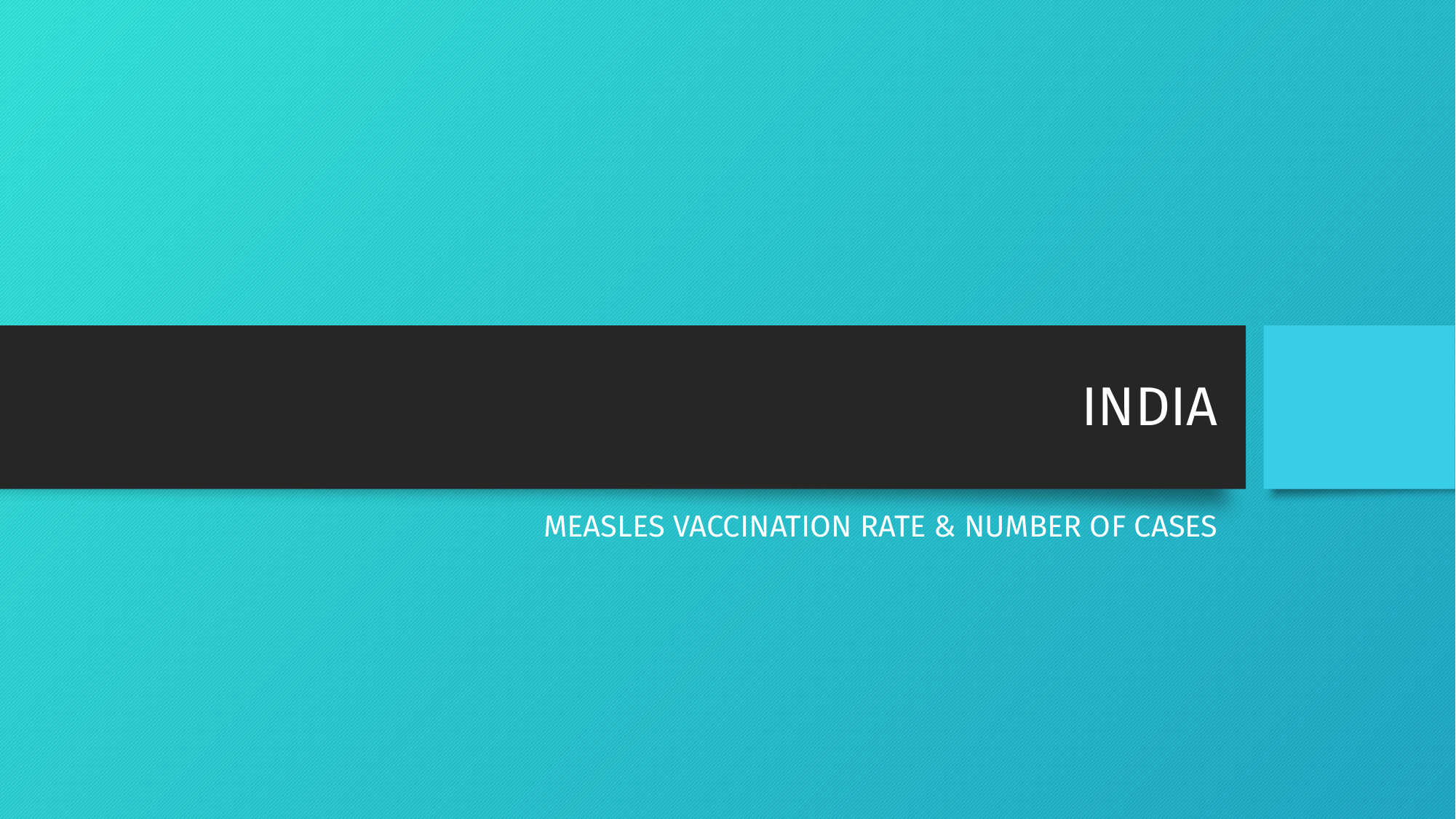

# INDIA
MEASLES VACCINATION RATE & NUMBER OF CASES